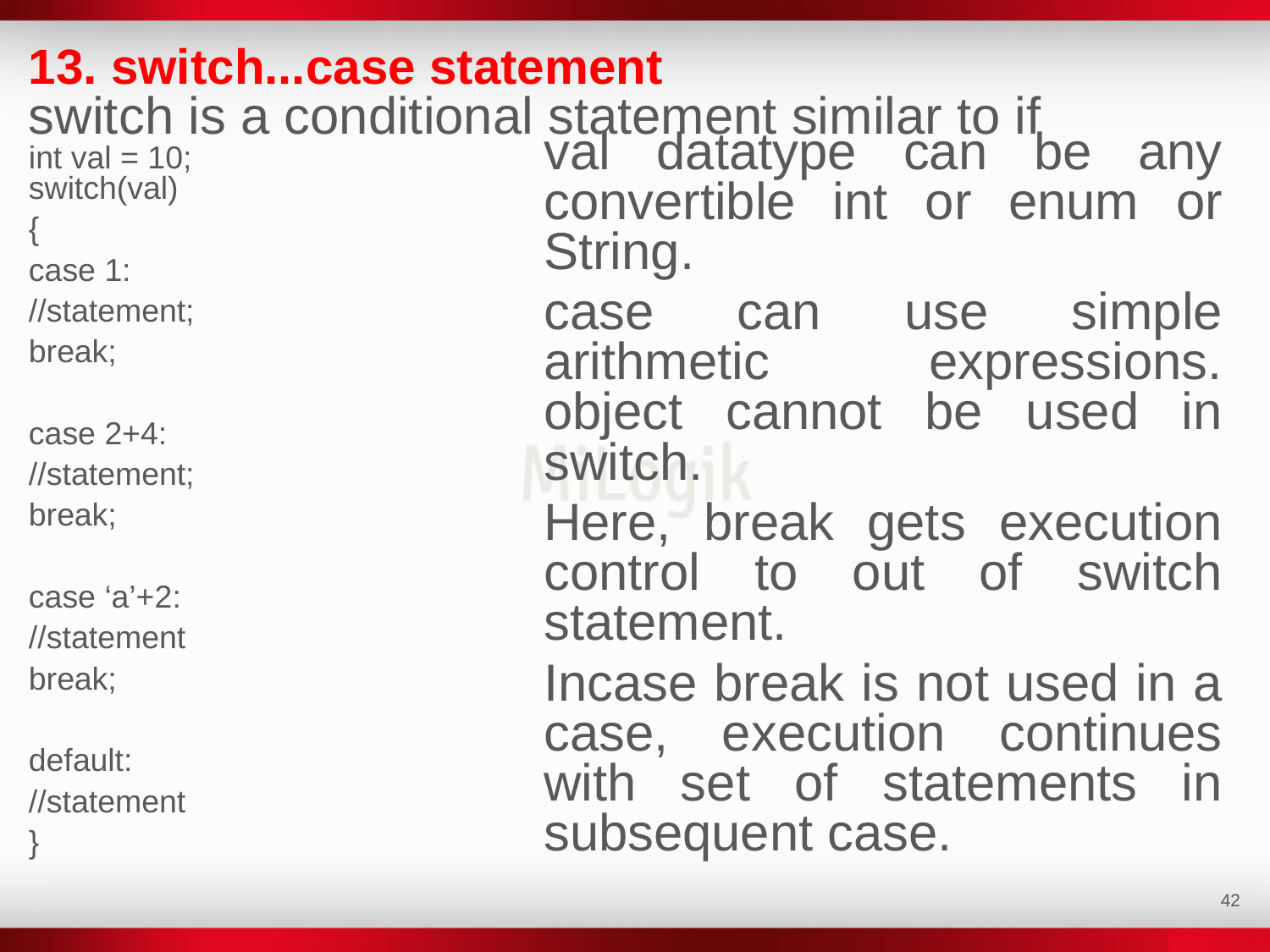

13. switch...case statement
switch is a conditional statement similar to if
int val = 10;
switch(val)
{
case 1:
//statement;
break;

case 2+4:
//statement;
break;

case ‘a’+2:
//statement
break;

default:
//statement
}

val datatype can be any convertible int or enum or String.
case can use simple arithmetic expressions. object cannot be used in switch.
Here, break gets execution control to out of switch statement.
Incase break is not used in a case, execution continues with set of statements in subsequent case.

42